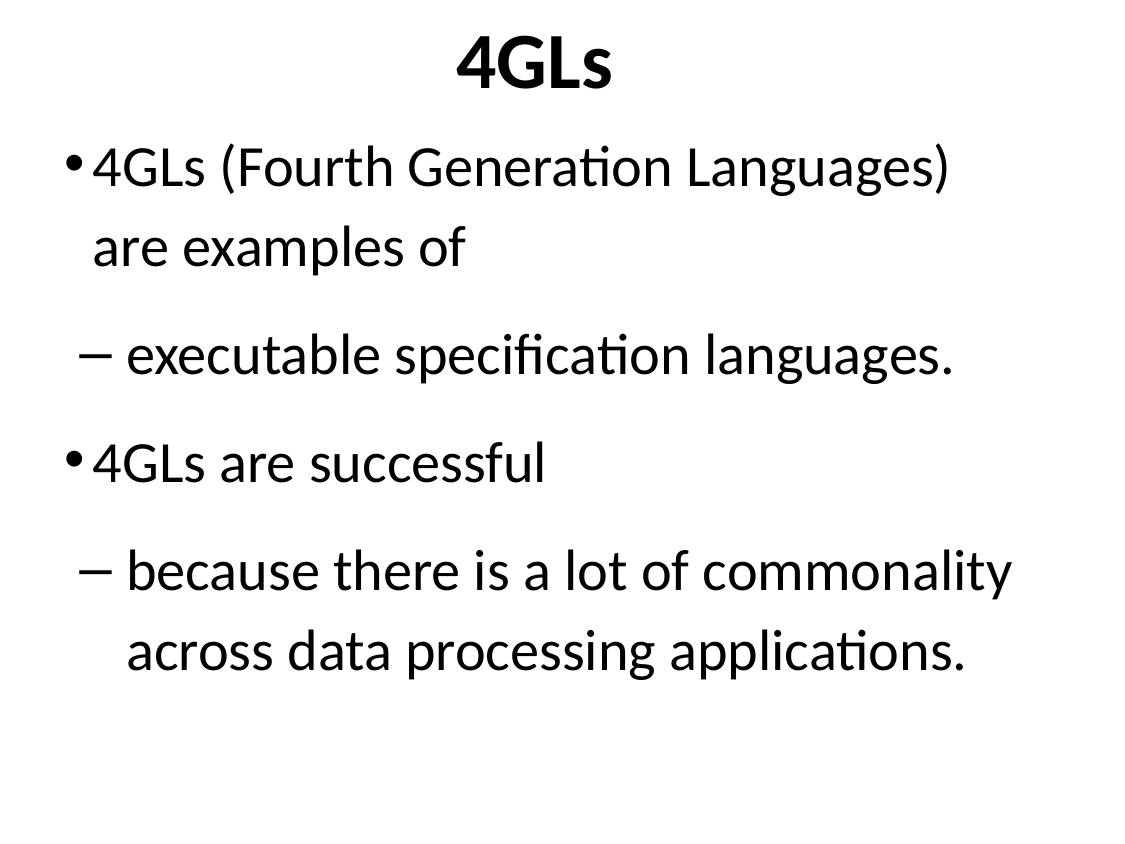

# 4GLs
4GLs (Fourth Generation Languages) are examples of
executable specification languages.
4GLs are successful
because there is a lot of commonality across data processing applications.